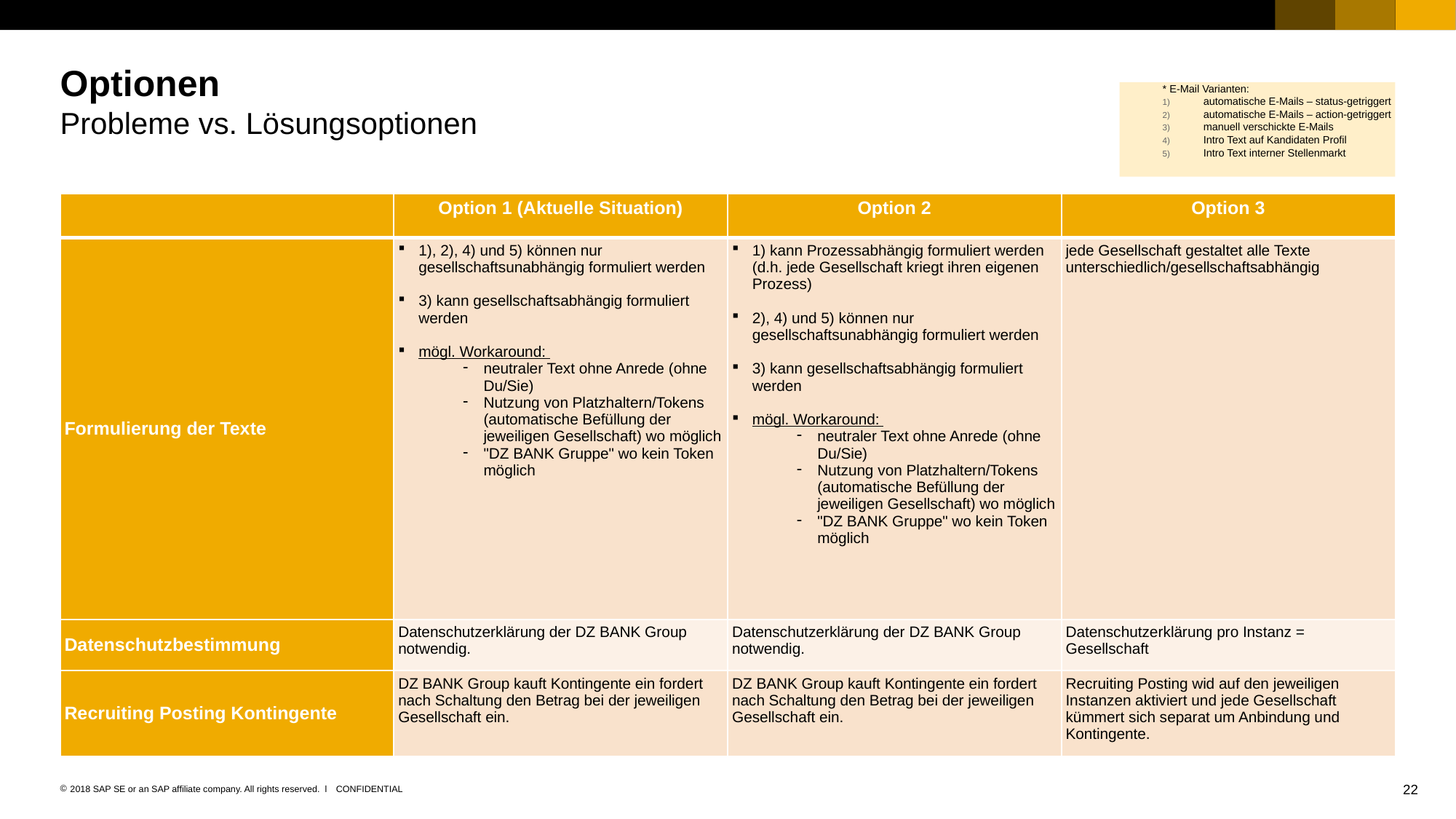

# Optionen Probleme vs. Lösungsoptionen
* E-Mail Varianten:
automatische E-Mails – status-getriggert
automatische E-Mails – action-getriggert
manuell verschickte E-Mails
Intro Text auf Kandidaten Profil
Intro Text interner Stellenmarkt

|  | Option 1 (Aktuelle Situation) | Option 2 | Option 3 |
| --- | --- | --- | --- |
| Formulierung der Texte | 1), 2), 4) und 5) können nur gesellschaftsunabhängig formuliert werden 3) kann gesellschaftsabhängig formuliert werden mögl. Workaround: neutraler Text ohne Anrede (ohne Du/Sie) Nutzung von Platzhaltern/Tokens (automatische Befüllung der jeweiligen Gesellschaft) wo möglich "DZ BANK Gruppe" wo kein Token möglich | 1) kann Prozessabhängig formuliert werden (d.h. jede Gesellschaft kriegt ihren eigenen Prozess) 2), 4) und 5) können nur gesellschaftsunabhängig formuliert werden 3) kann gesellschaftsabhängig formuliert werden mögl. Workaround: neutraler Text ohne Anrede (ohne Du/Sie) Nutzung von Platzhaltern/Tokens (automatische Befüllung der jeweiligen Gesellschaft) wo möglich "DZ BANK Gruppe" wo kein Token möglich | jede Gesellschaft gestaltet alle Texte unterschiedlich/gesellschaftsabhängig |
| Datenschutzbestimmung | Datenschutzerklärung der DZ BANK Group notwendig. | Datenschutzerklärung der DZ BANK Group notwendig. | Datenschutzerklärung pro Instanz = Gesellschaft |
| Recruiting Posting Kontingente | DZ BANK Group kauft Kontingente ein fordert nach Schaltung den Betrag bei der jeweiligen Gesellschaft ein. | DZ BANK Group kauft Kontingente ein fordert nach Schaltung den Betrag bei der jeweiligen Gesellschaft ein. | Recruiting Posting wid auf den jeweiligen Instanzen aktiviert und jede Gesellschaft kümmert sich separat um Anbindung und Kontingente. |